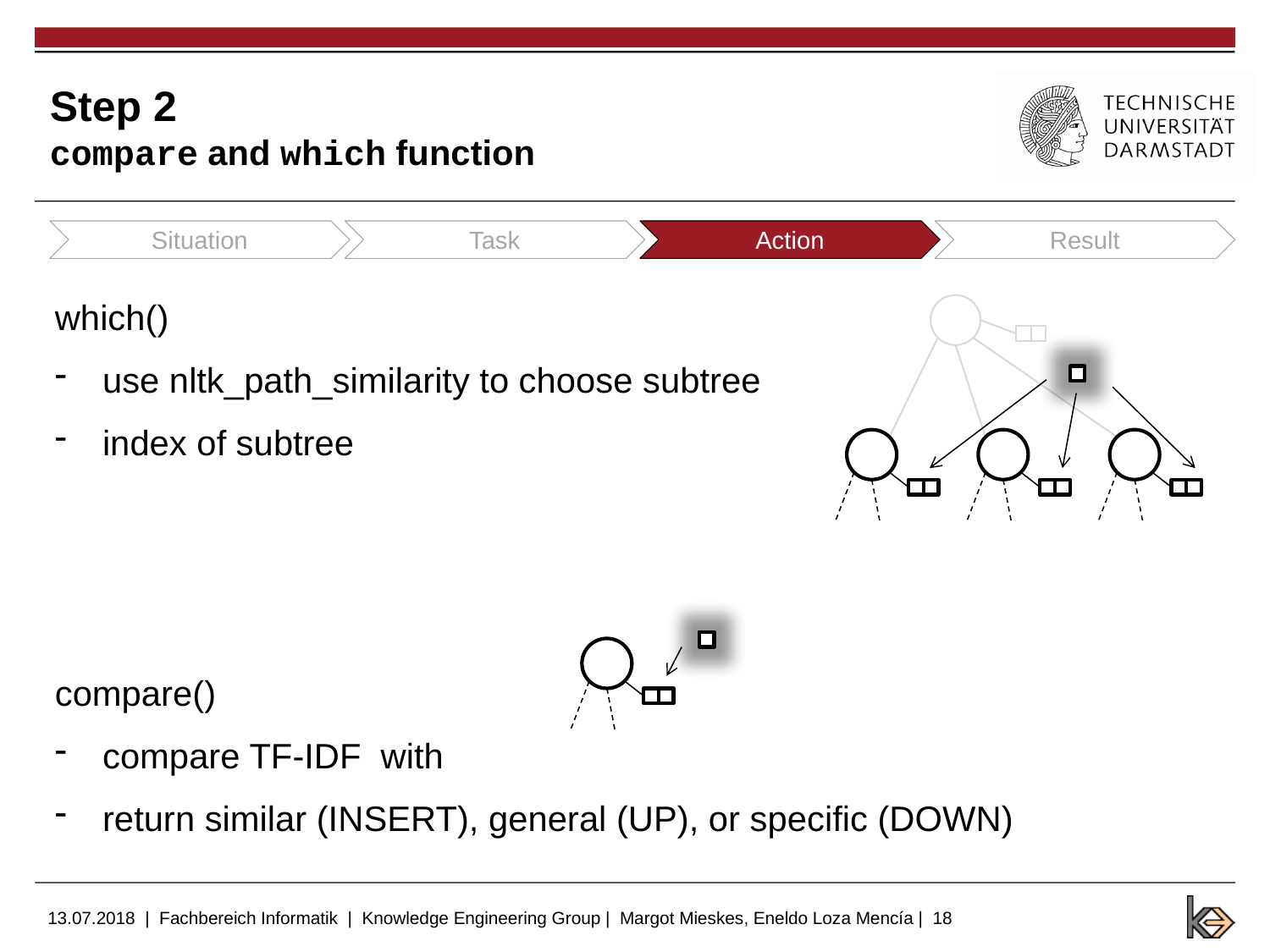

# Step 2 compare and which function
Situation
Task
Action
Result
which()
use nltk_path_similarity to choose subtree
index of subtree

compare()
compare TF-IDF  with
return similar (INSERT), general (UP), or specific (DOWN)